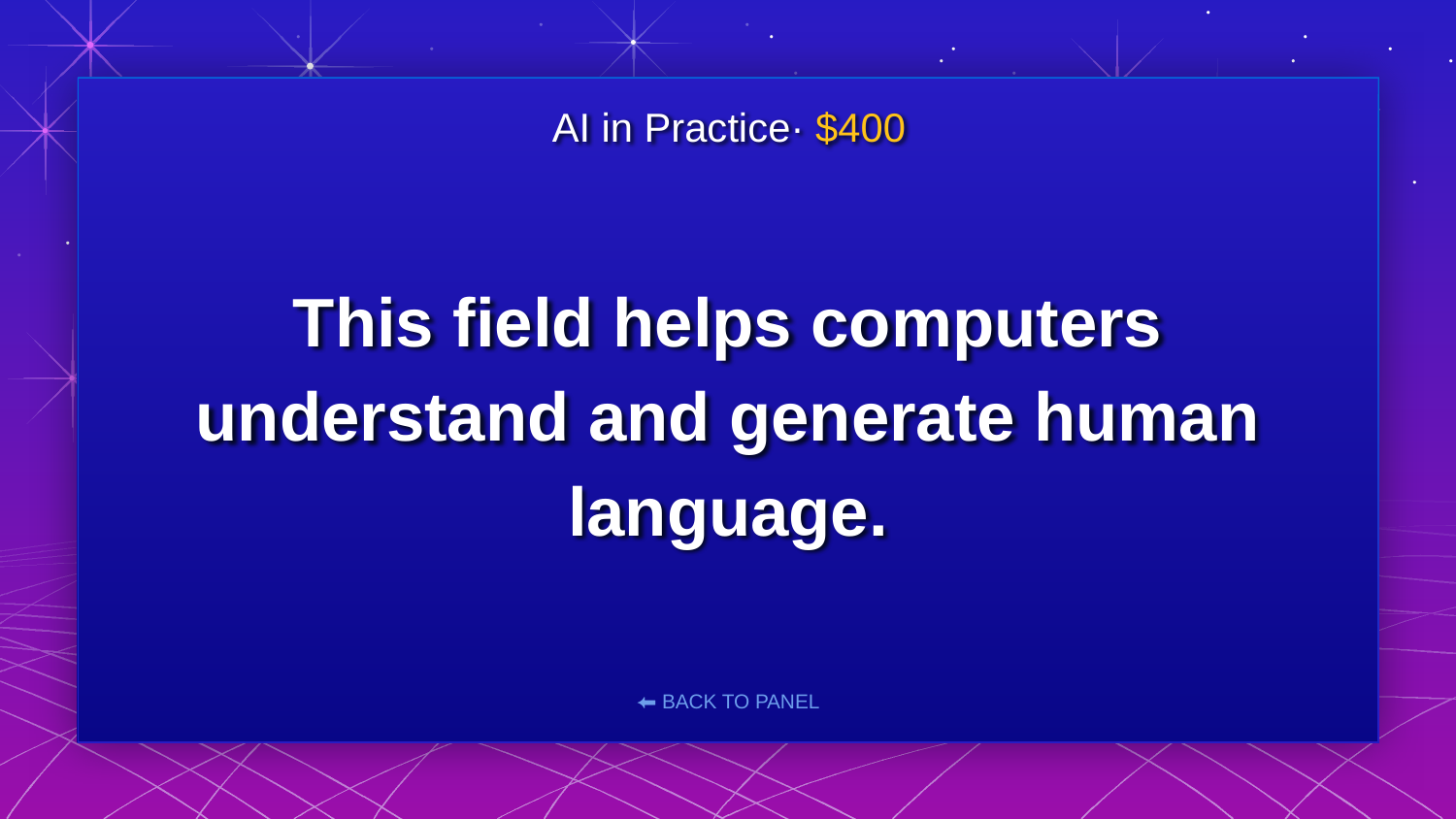

AI in Practice· $400
# This field helps computers understand and generate human language.